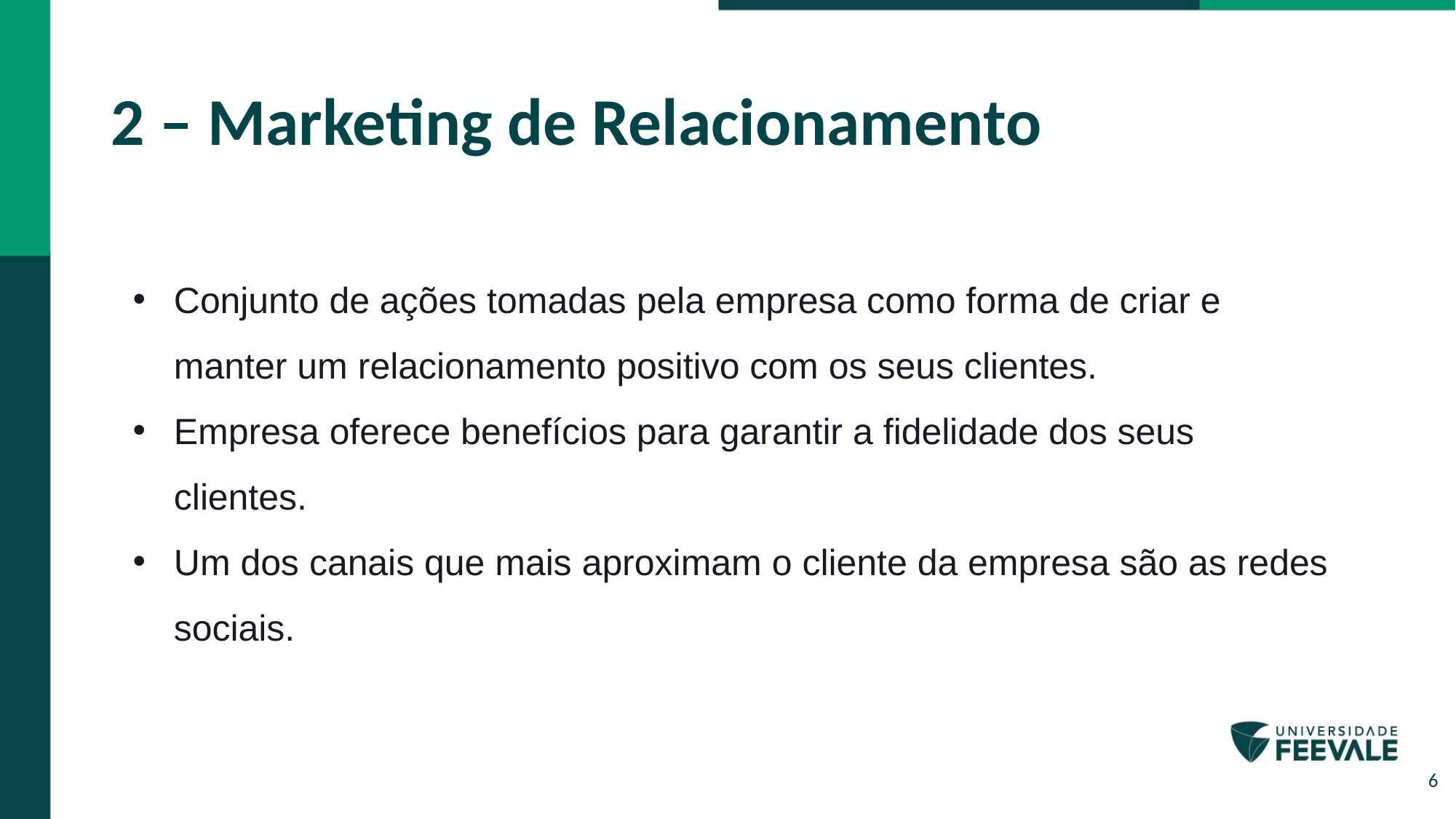

2 – Marketing de Relacionamento
Conjunto de ações tomadas pela empresa como forma de criar e manter um relacionamento positivo com os seus clientes.
Empresa oferece benefícios para garantir a fidelidade dos seus clientes.
Um dos canais que mais aproximam o cliente da empresa são as redes sociais.

6